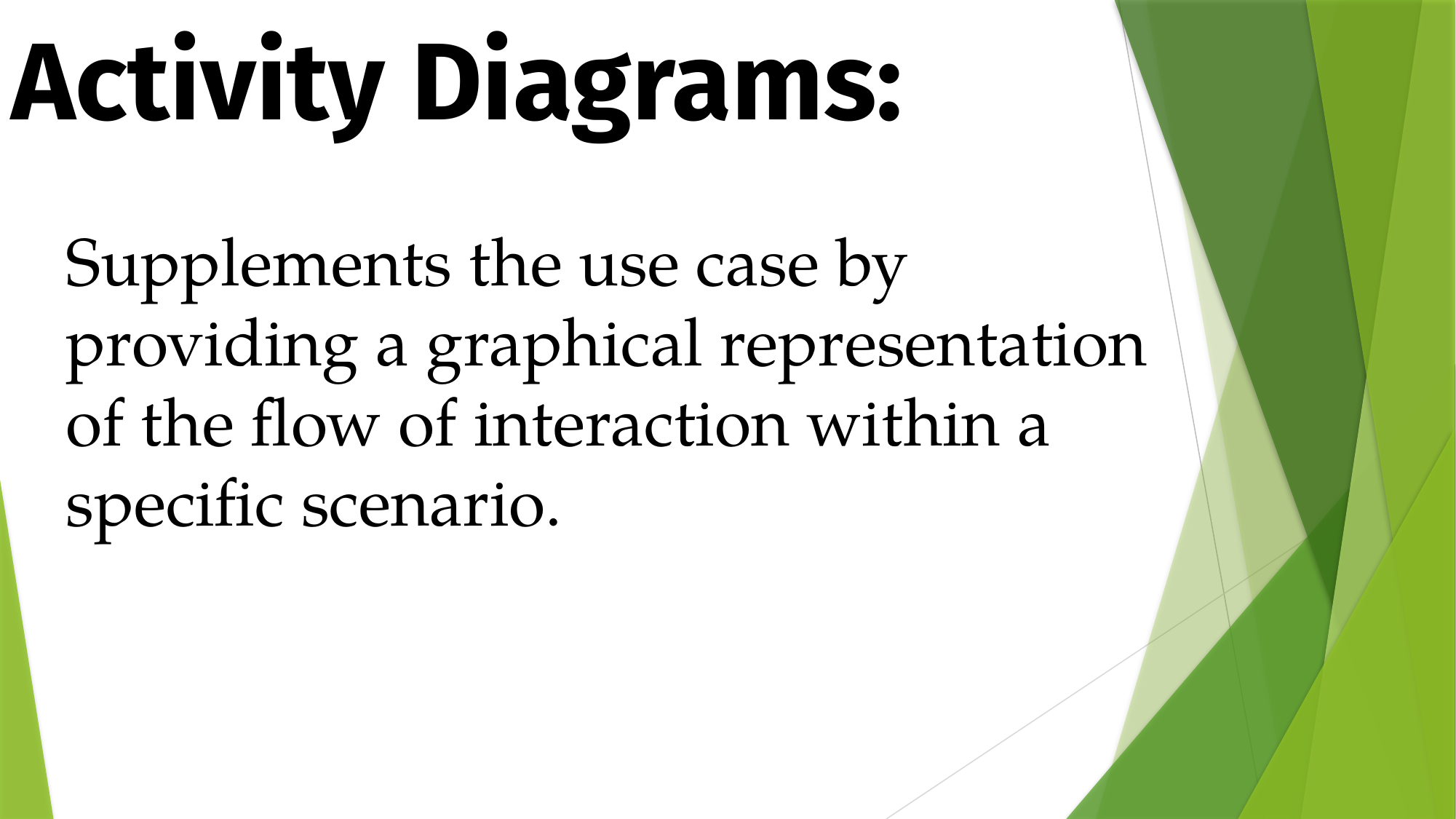

# Activity Diagrams:
Supplements the use case by providing a graphical representation of the flow of interaction within a specific scenario.